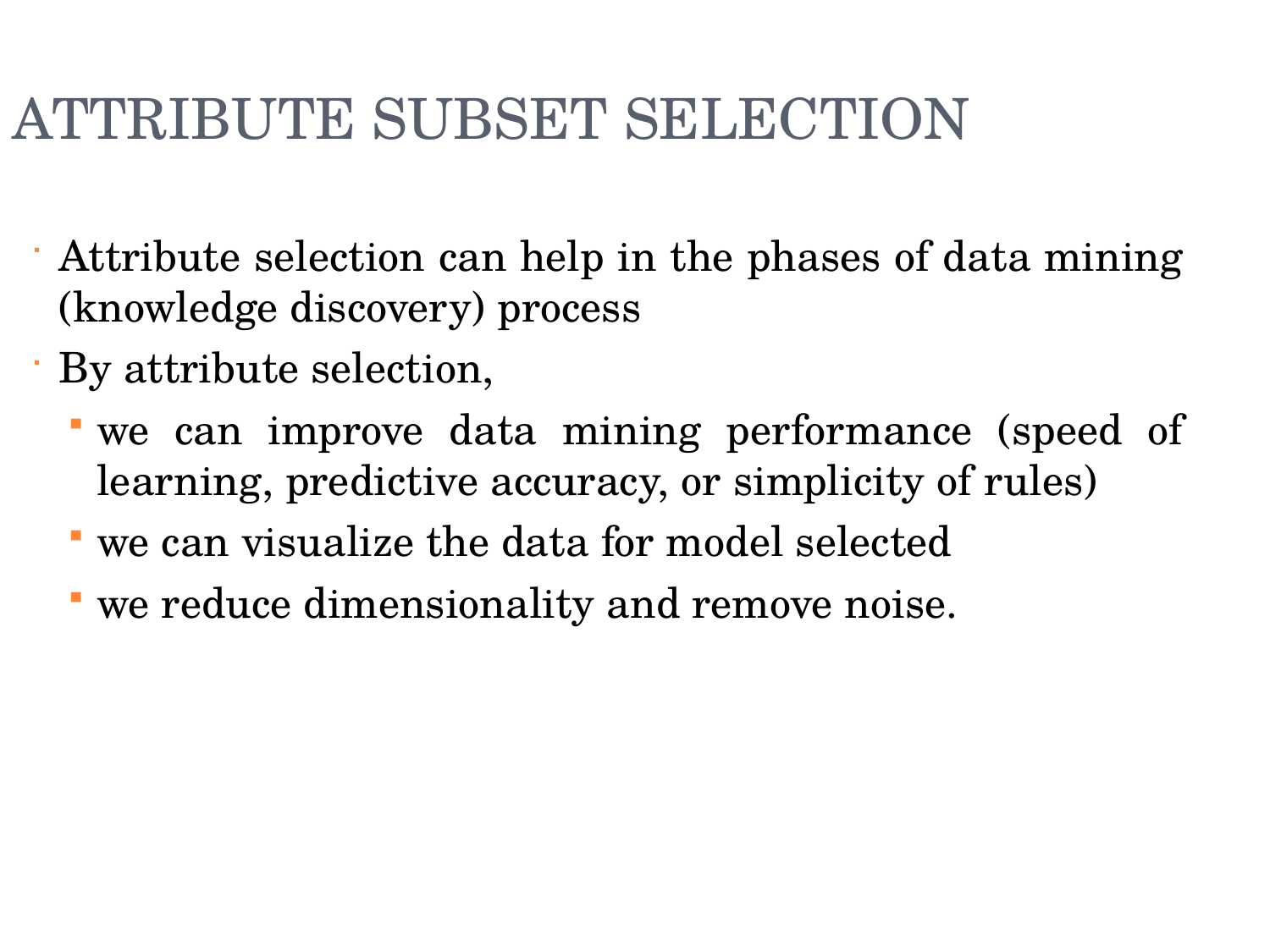

Attribute Subset Selection
Attribute selection can help in the phases of data mining (knowledge discovery) process
By attribute selection,
we can improve data mining performance (speed of learning, predictive accuracy, or simplicity of rules)
we can visualize the data for model selected
we reduce dimensionality and remove noise.
44